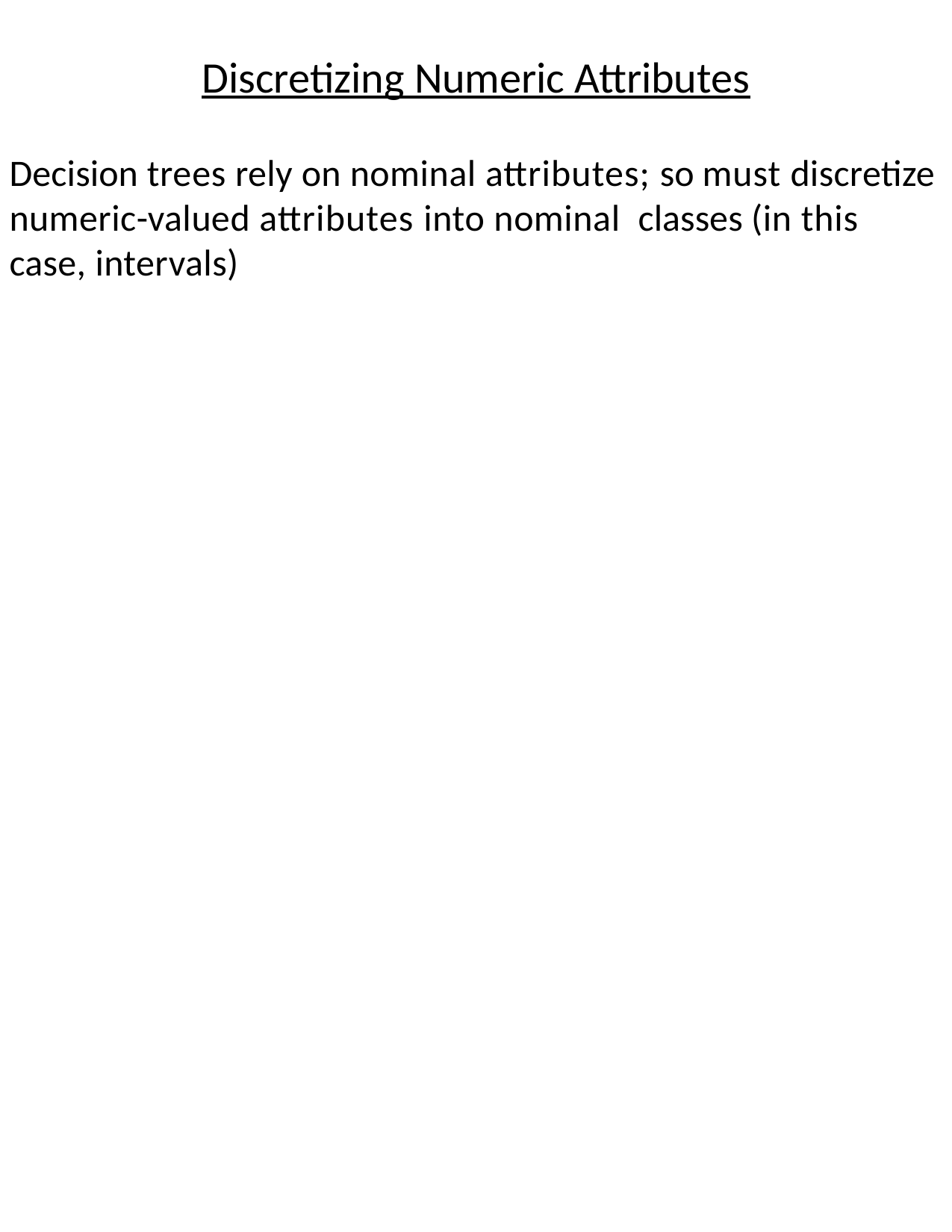

# Discretizing Numeric Attributes
Decision trees rely on nominal attributes; so must discretize numeric-valued attributes into nominal  classes (in this case, intervals)